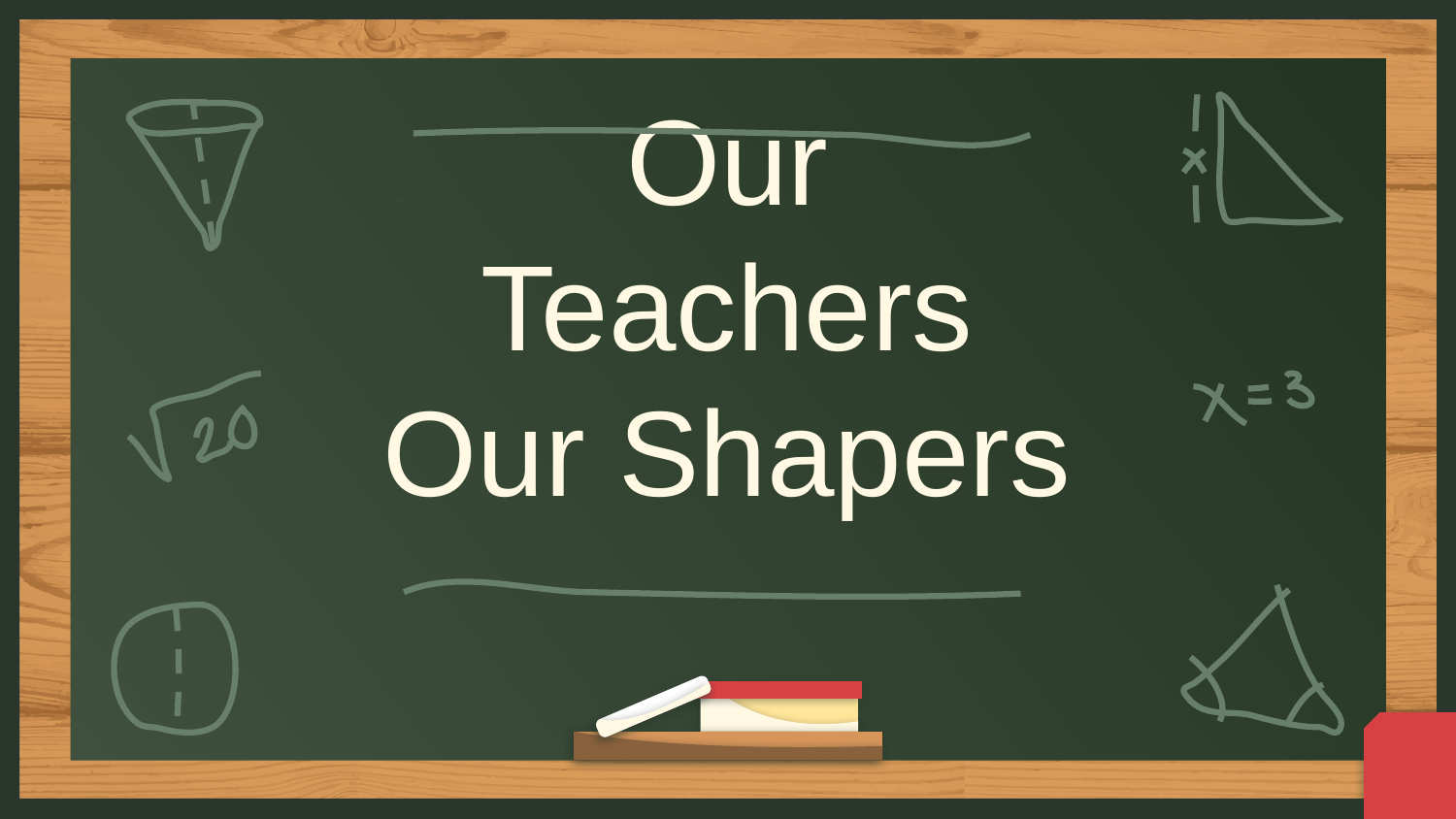

Our Lovely Teachers

# Our Teachers Our Shapers

They are one of the most important person in our society,
moulding the clay for the future.